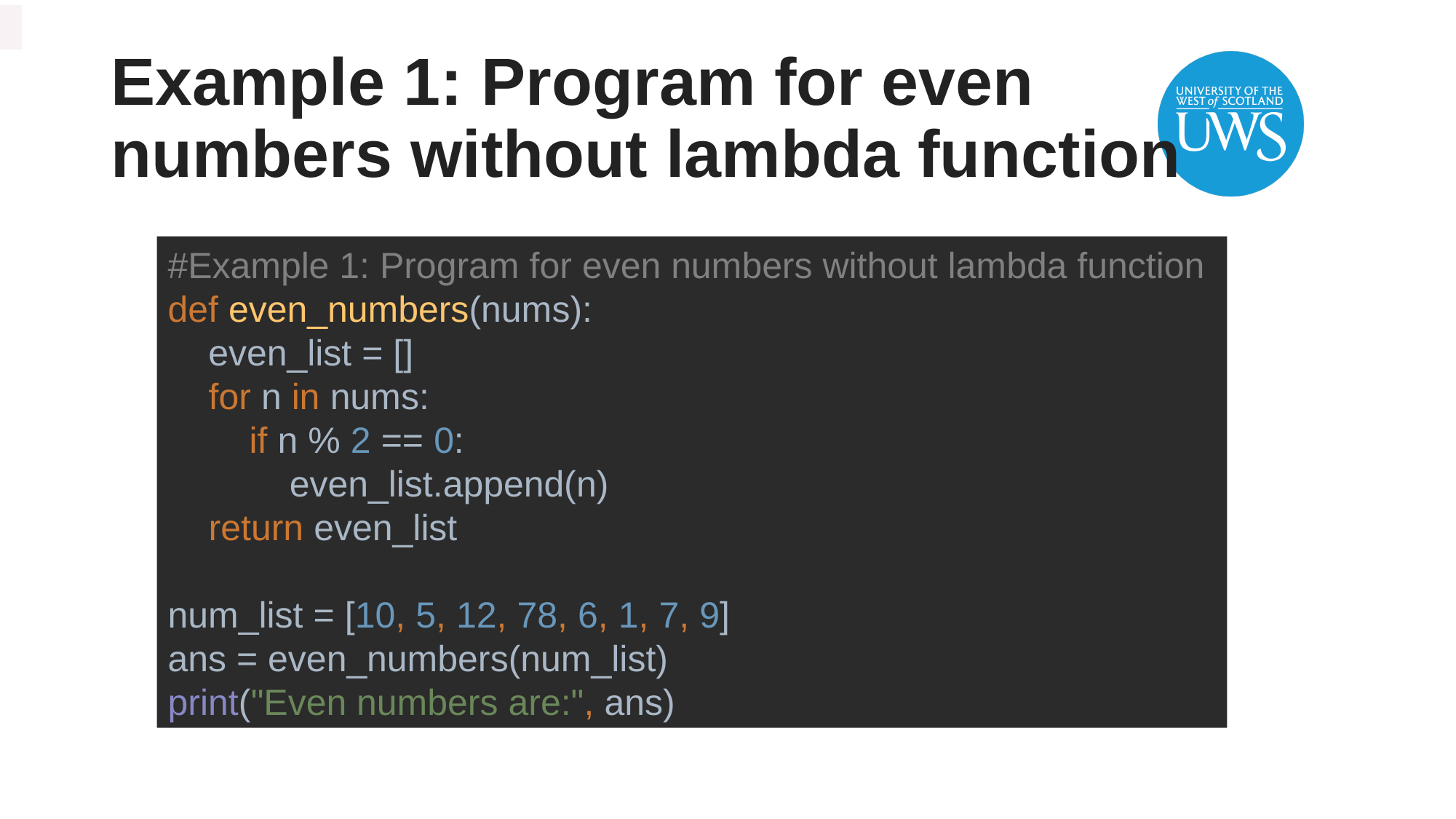

# Example 1: Program for even numbers without lambda function
#Example 1: Program for even numbers without lambda function
def even_numbers(nums):
    even_list = []
    for n in nums:
        if n % 2 == 0:
            even_list.append(n)
    return even_list
num_list = [10, 5, 12, 78, 6, 1, 7, 9]
ans = even_numbers(num_list)
print("Even numbers are:", ans)